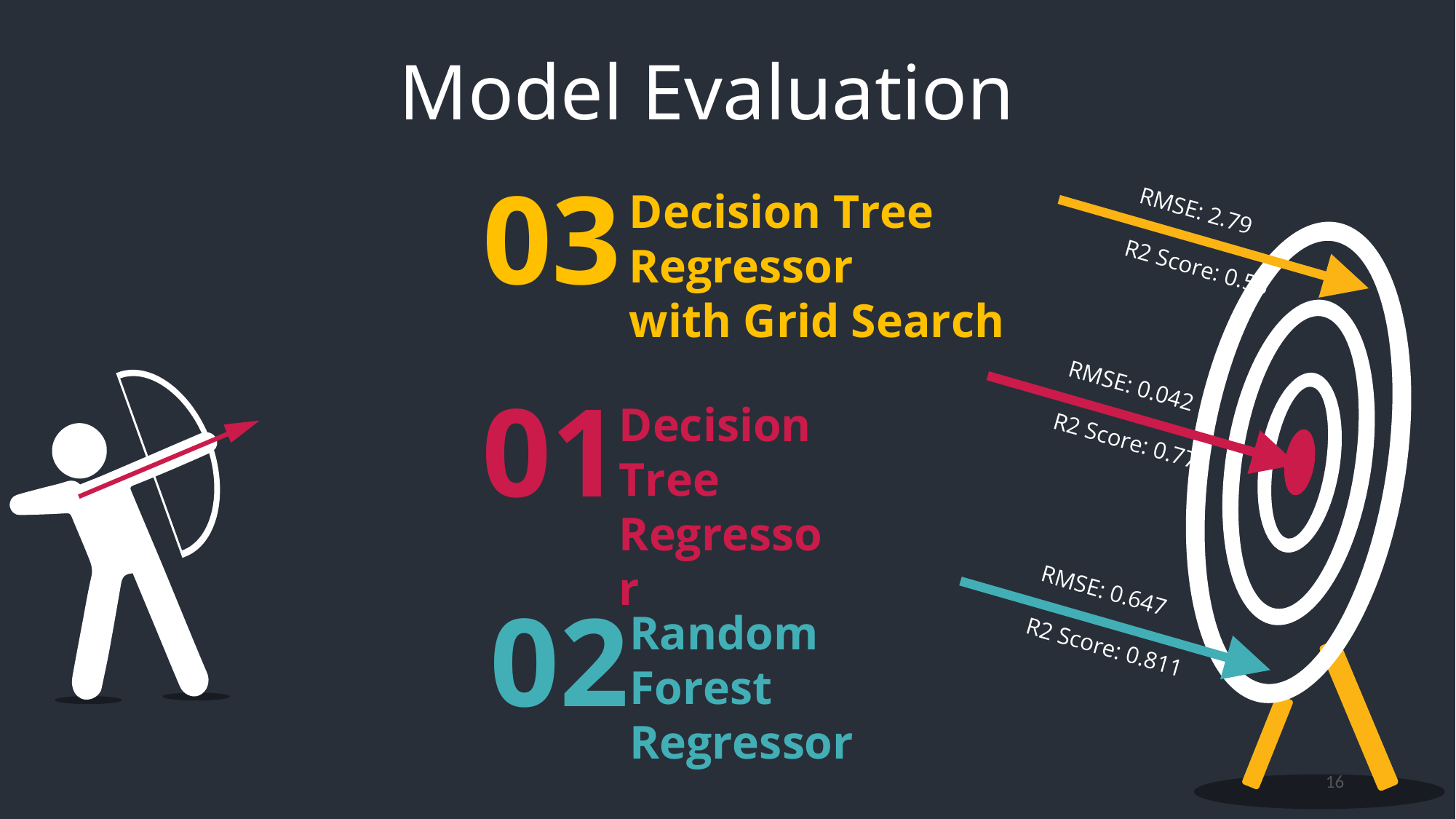

Model Evaluation
03
Decision Tree Regressor
with Grid Search
RMSE: 2.79

R2 Score: 0.55

RMSE: 0.042

R2 Score: 0.778
RMSE: 0.647

R2 Score: 0.811

01
Decision Tree
Regressor
02
Random Forest
Regressor

16